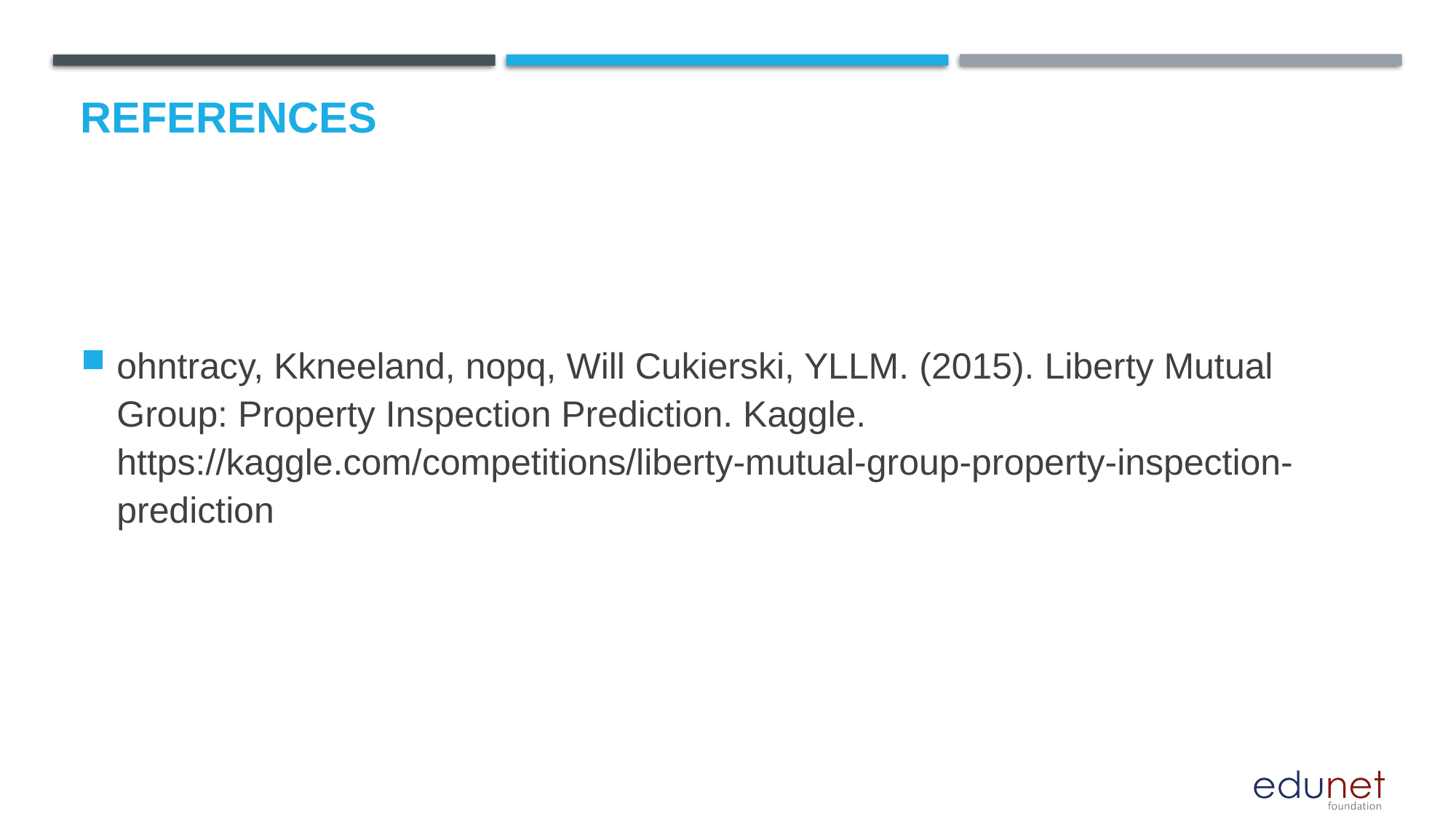

# References
ohntracy, Kkneeland, nopq, Will Cukierski, YLLM. (2015). Liberty Mutual Group: Property Inspection Prediction. Kaggle. https://kaggle.com/competitions/liberty-mutual-group-property-inspection-prediction